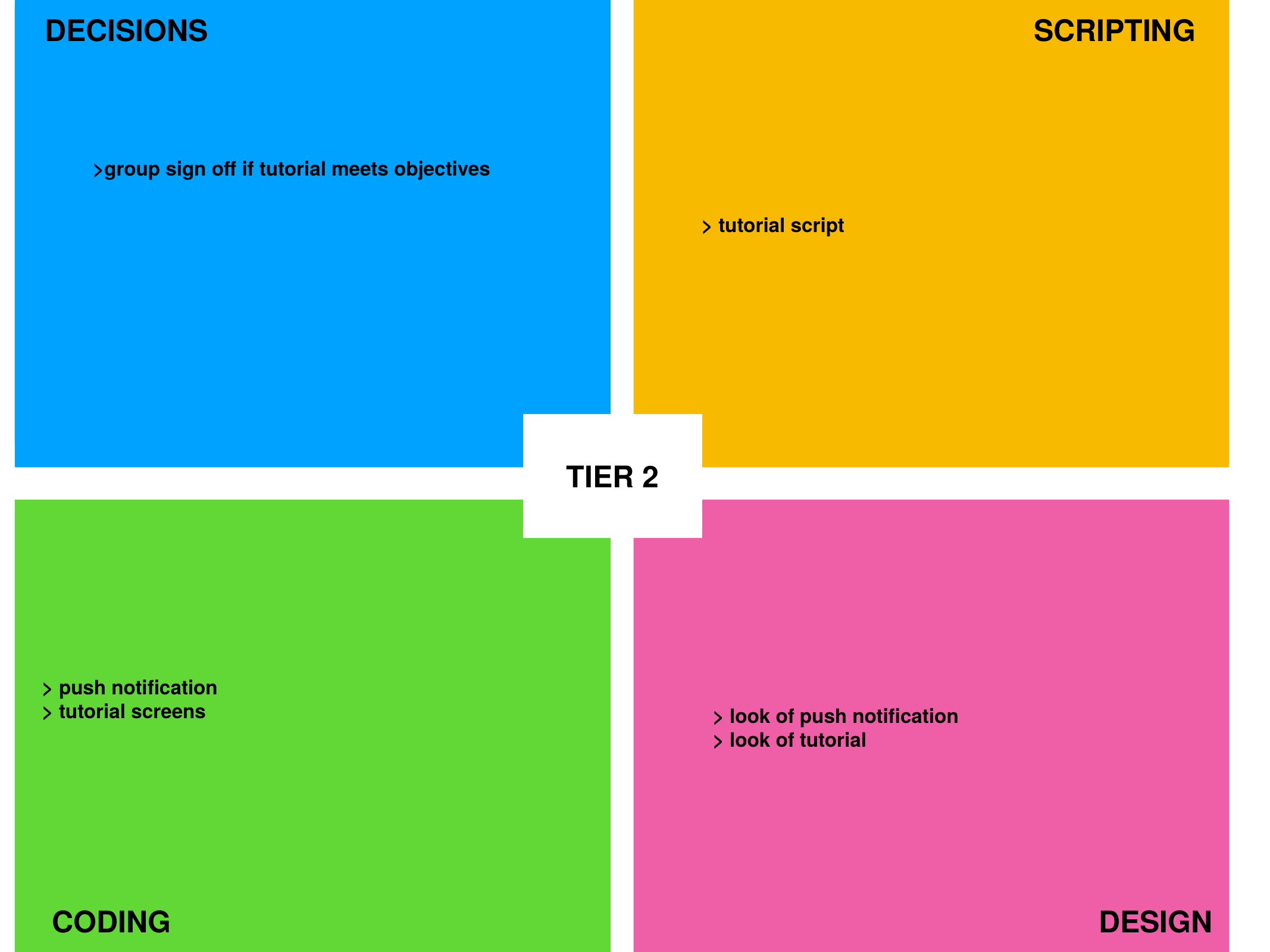

>group sign off if tutorial meets objectives

DECISIONS
SCRIPTING
> tutorial script

Tier 1
TIER 2
> push notification
> tutorial screens

> look of push notification
> look of tutorial
CODING
DESIGN